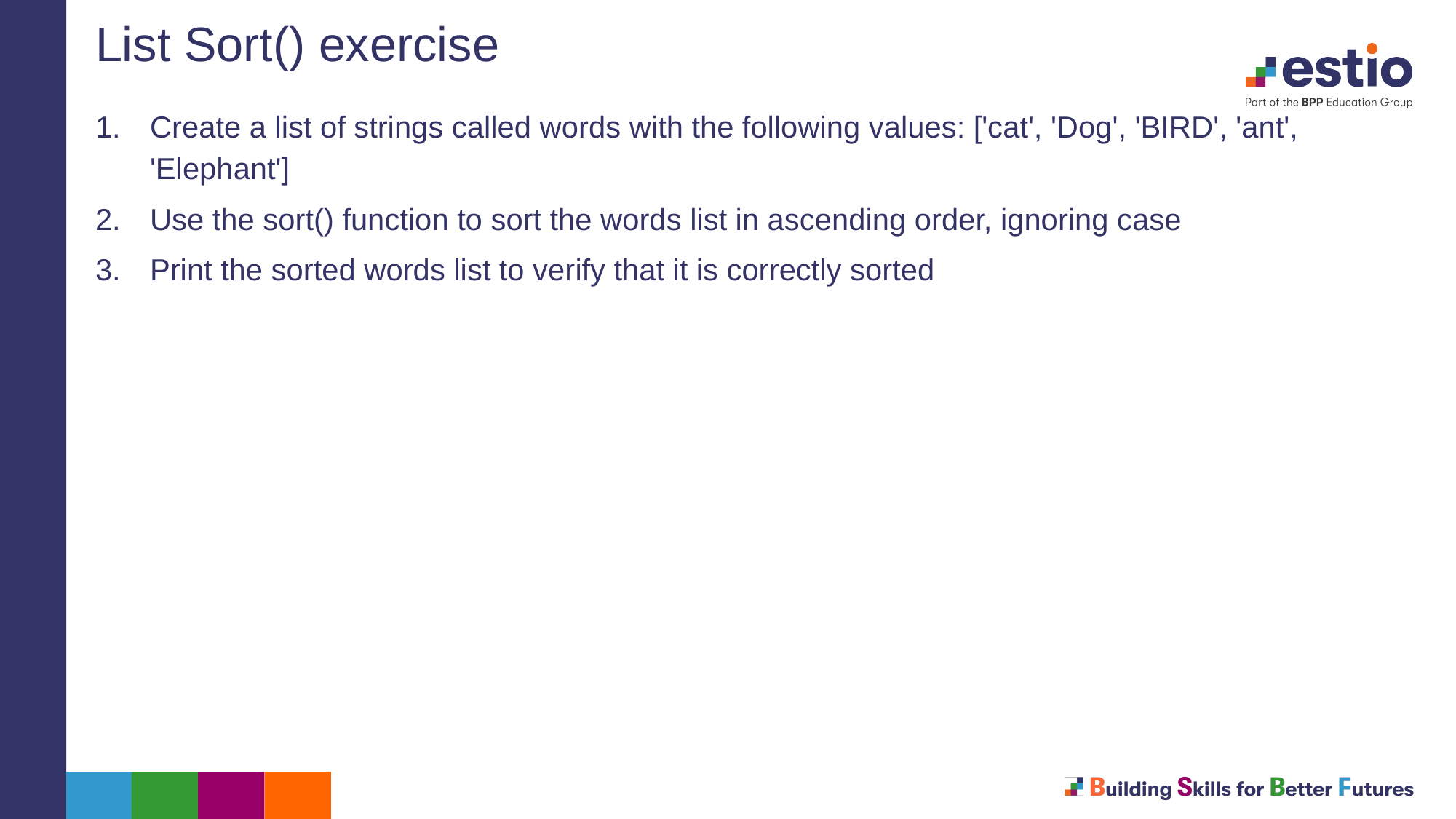

# List Sort() exercise
Create a list of strings called words with the following values: ['cat', 'Dog', 'BIRD', 'ant', 'Elephant']
Use the sort() function to sort the words list in ascending order, ignoring case
Print the sorted words list to verify that it is correctly sorted